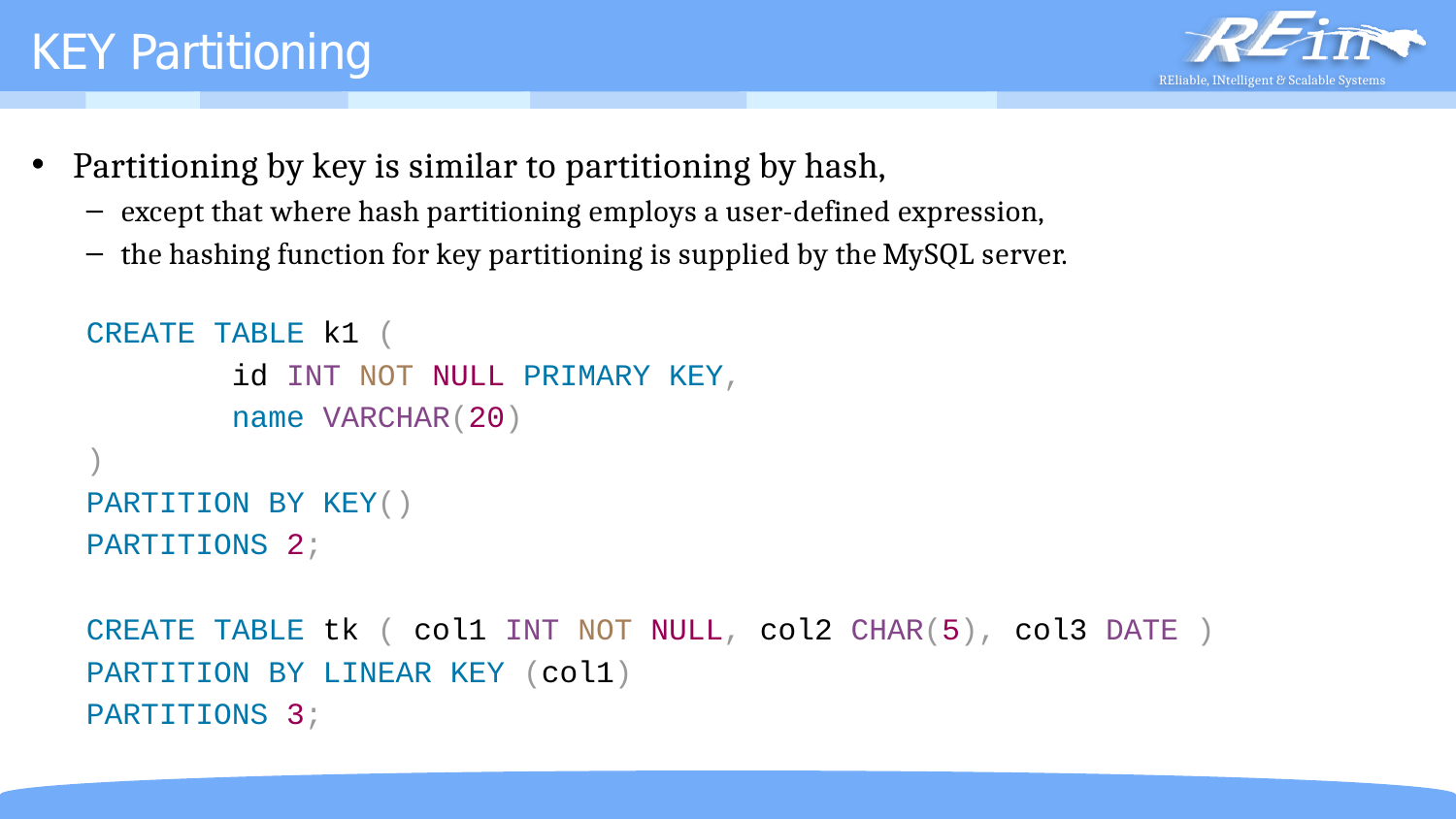

# KEY Partitioning
Partitioning by key is similar to partitioning by hash,
except that where hash partitioning employs a user-defined expression,
the hashing function for key partitioning is supplied by the MySQL server.
CREATE TABLE k1 (
	id INT NOT NULL PRIMARY KEY,
	name VARCHAR(20)
)
PARTITION BY KEY()
PARTITIONS 2;

CREATE TABLE tk ( col1 INT NOT NULL, col2 CHAR(5), col3 DATE )
PARTITION BY LINEAR KEY (col1)
PARTITIONS 3;

41